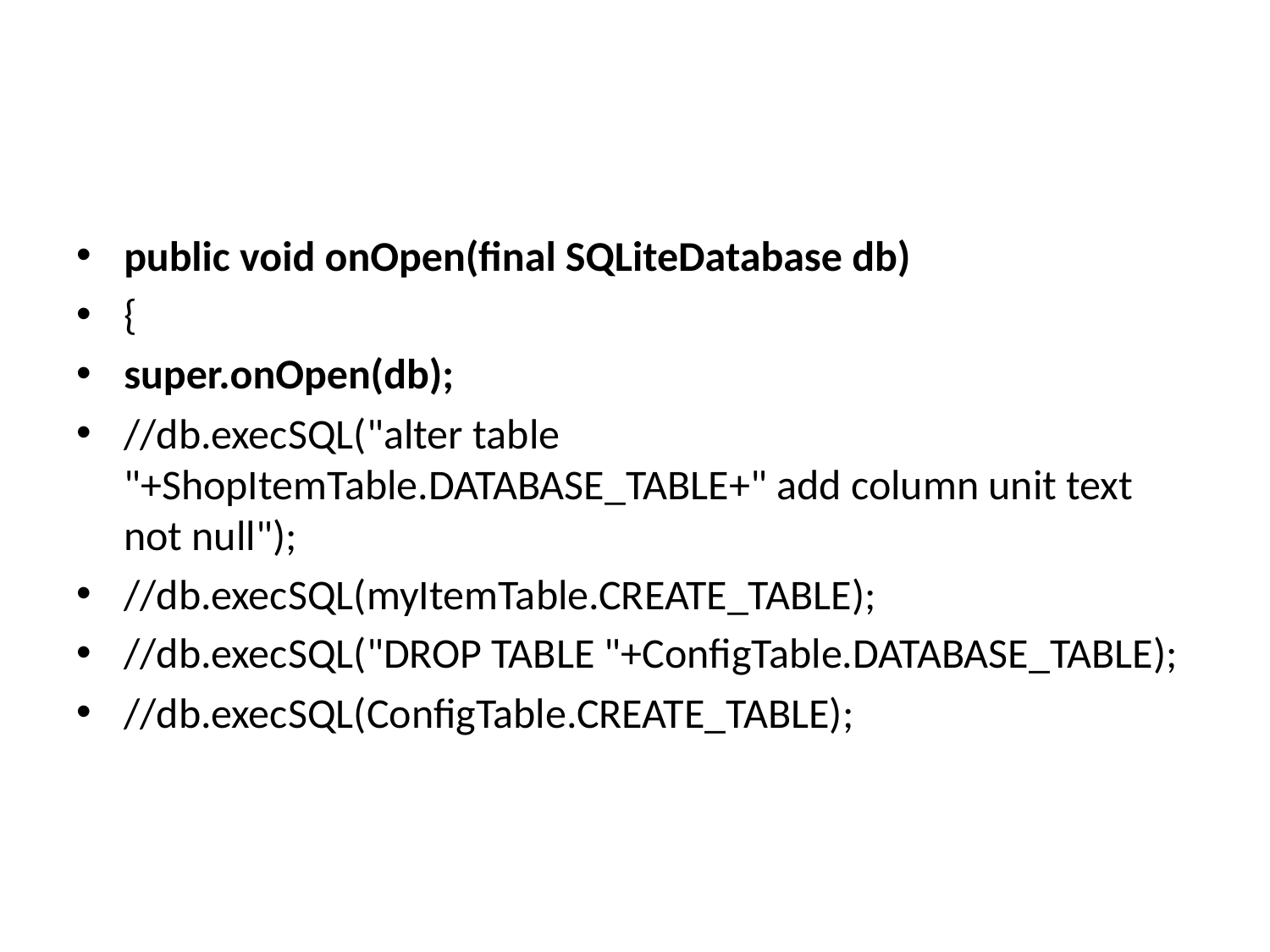

#
public void onOpen(final SQLiteDatabase db)
{
super.onOpen(db);
//db.execSQL("alter table "+ShopItemTable.DATABASE_TABLE+" add column unit text not null");
//db.execSQL(myItemTable.CREATE_TABLE);
//db.execSQL("DROP TABLE "+ConfigTable.DATABASE_TABLE);
//db.execSQL(ConfigTable.CREATE_TABLE);